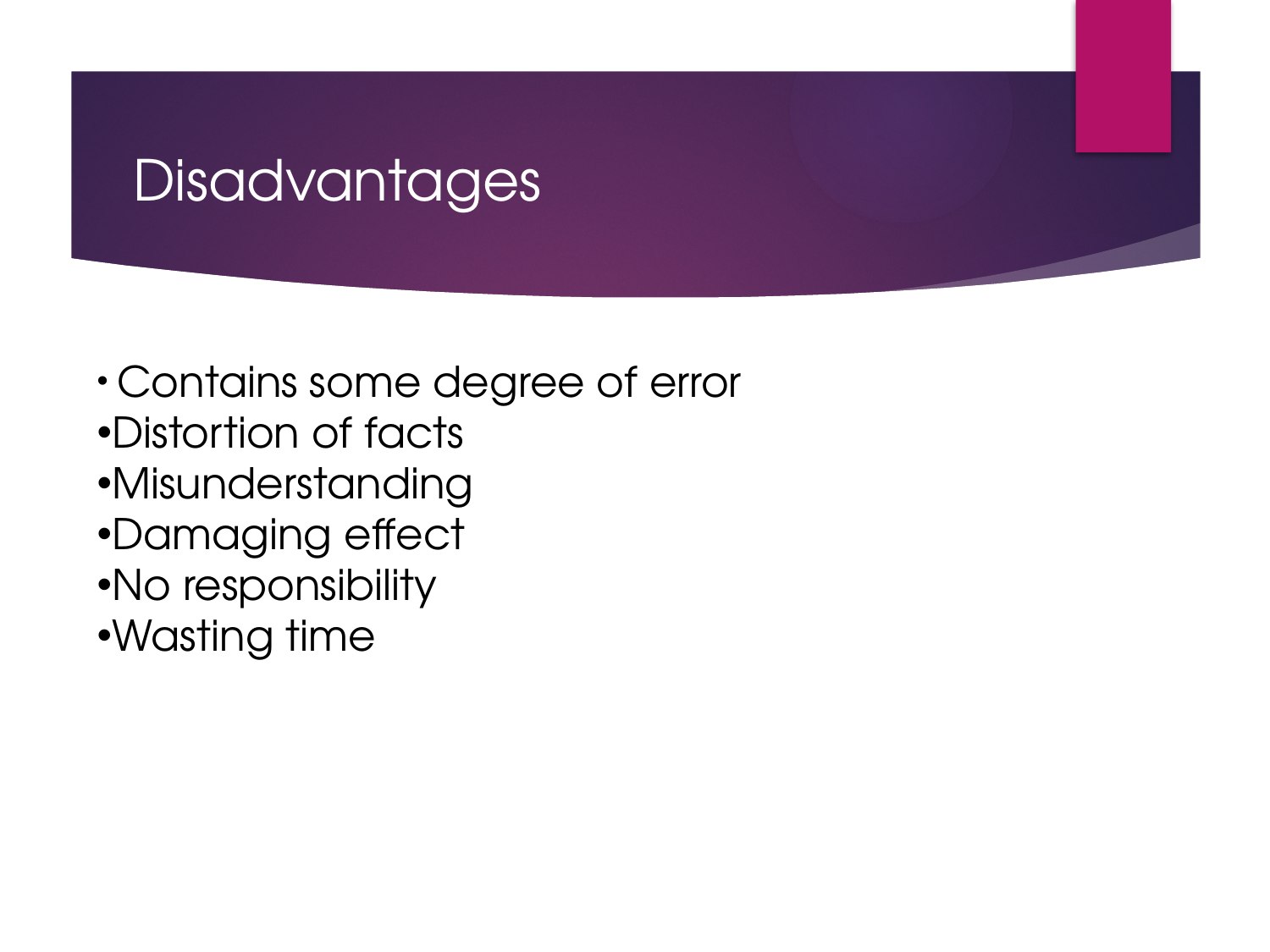

# Disadvantages
 Contains some degree of error
Distortion of facts
Misunderstanding
Damaging effect
No responsibility
Wasting time